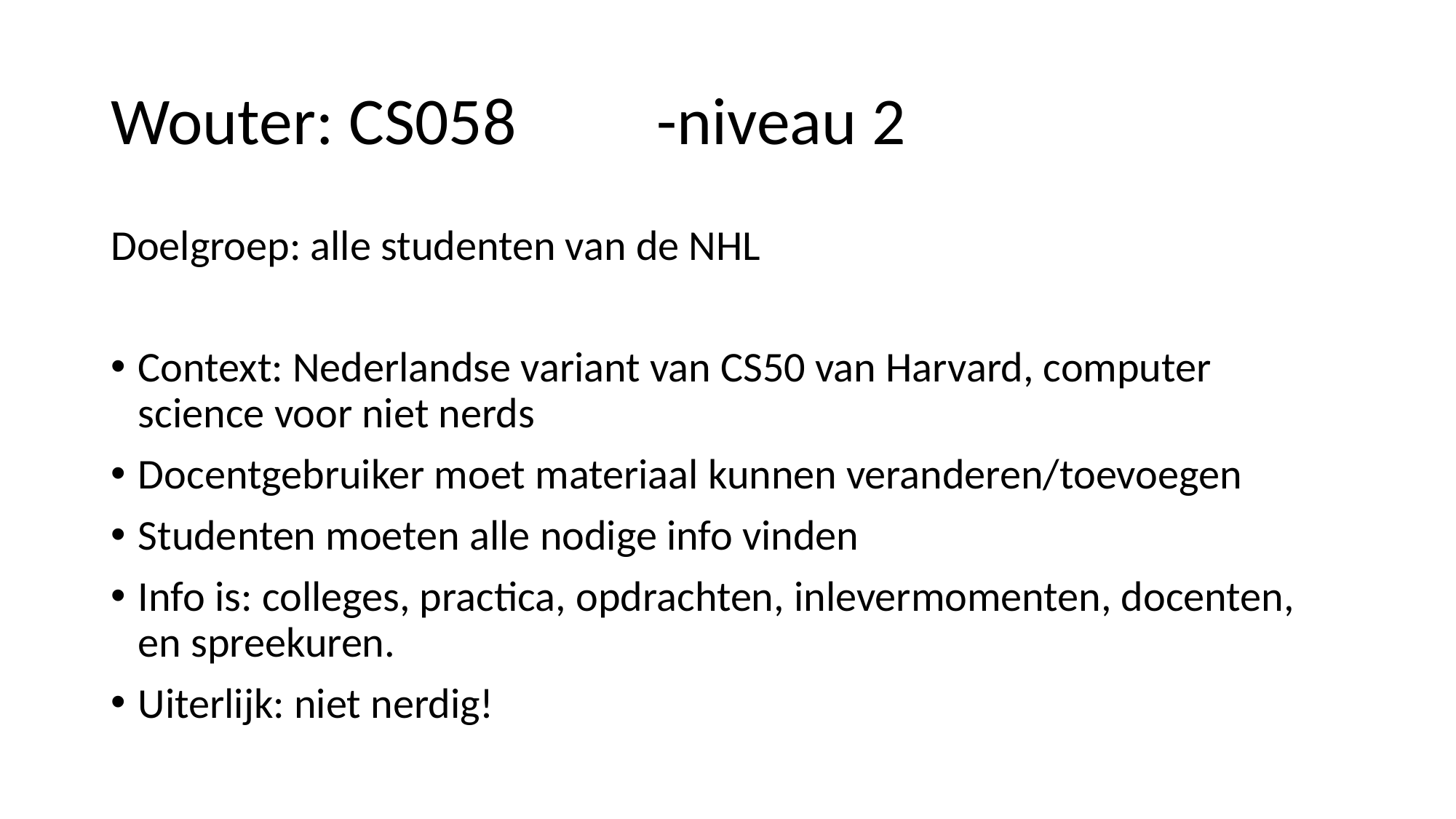

# Wouter: CS058		-niveau 2
Doelgroep: alle studenten van de NHL

Context: Nederlandse variant van CS50 van Harvard, computer science voor niet nerds
Docentgebruiker moet materiaal kunnen veranderen/toevoegen
Studenten moeten alle nodige info vinden
Info is: colleges, practica, opdrachten, inlevermomenten, docenten, en spreekuren.
Uiterlijk: niet nerdig!